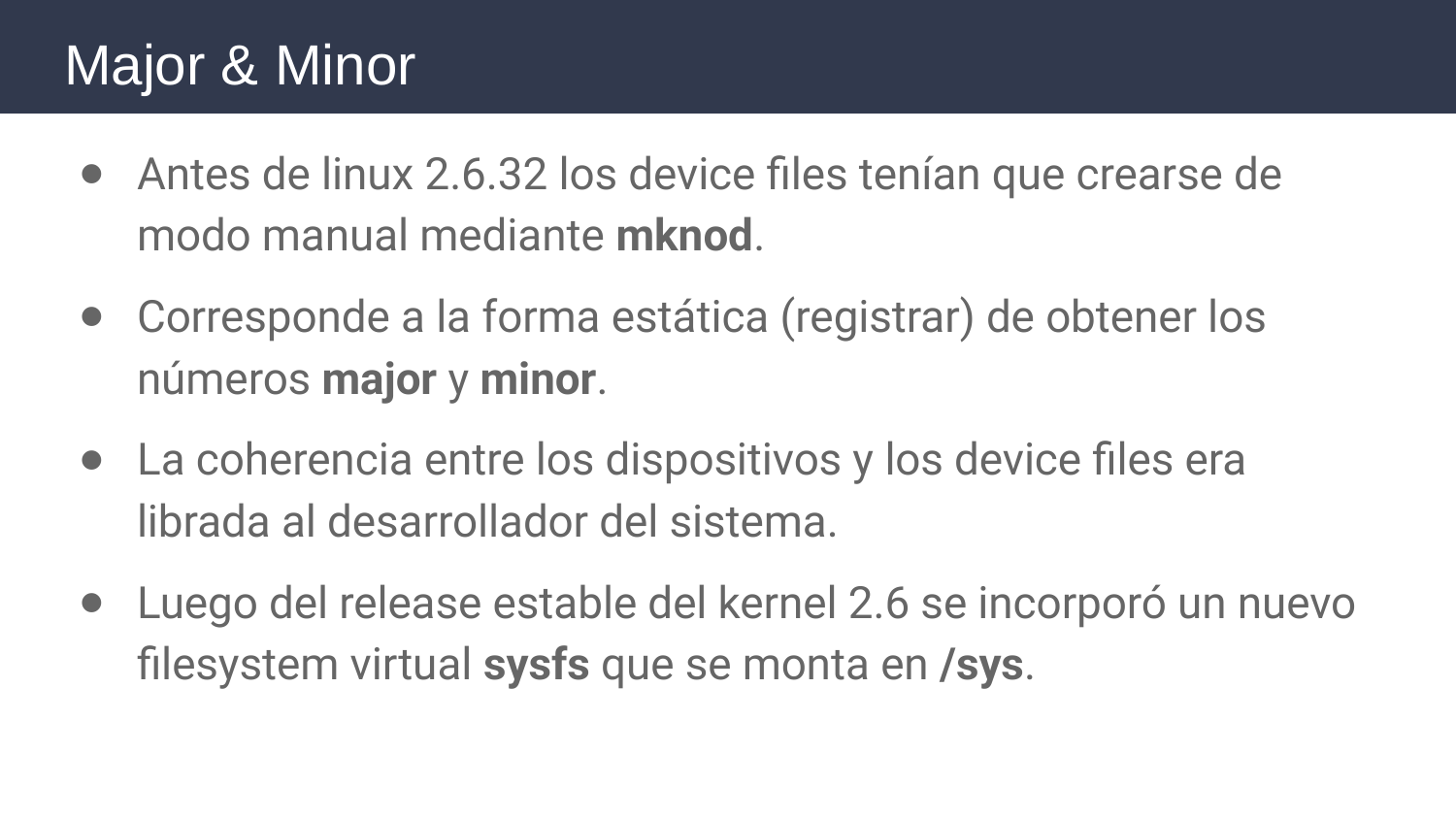

# Major & Minor

Antes de linux 2.6.32 los device files tenían que crearse de modo manual mediante mknod.
Corresponde a la forma estática (registrar) de obtener los números major y minor.
La coherencia entre los dispositivos y los device files era librada al desarrollador del sistema.
Luego del release estable del kernel 2.6 se incorporó un nuevo filesystem virtual sysfs que se monta en /sys.